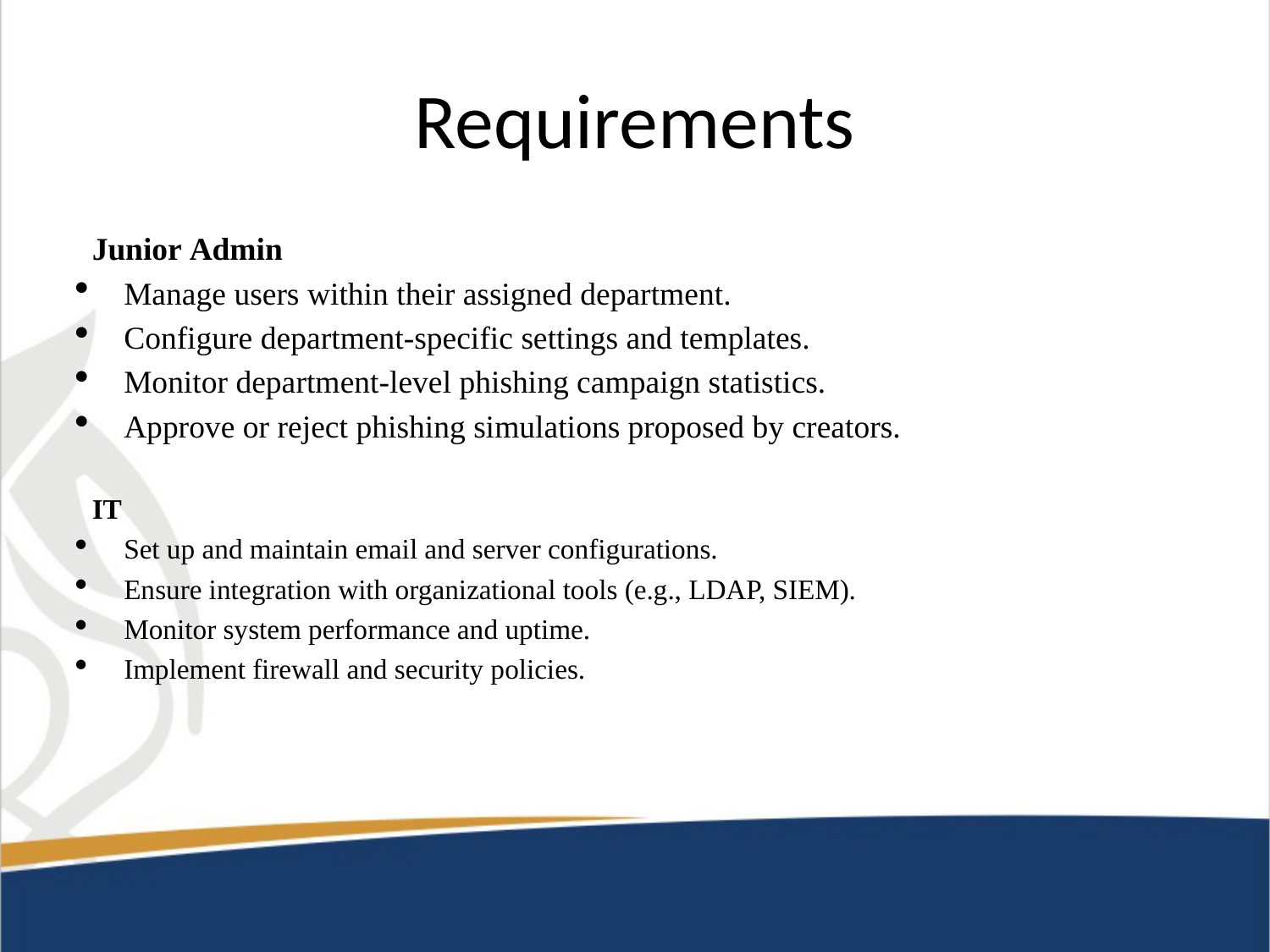

# Requirements
Junior Admin
Manage users within their assigned department.
Configure department-specific settings and templates.
Monitor department-level phishing campaign statistics.
Approve or reject phishing simulations proposed by creators.

IT
Set up and maintain email and server configurations.
Ensure integration with organizational tools (e.g., LDAP, SIEM).
Monitor system performance and uptime.
Implement firewall and security policies.